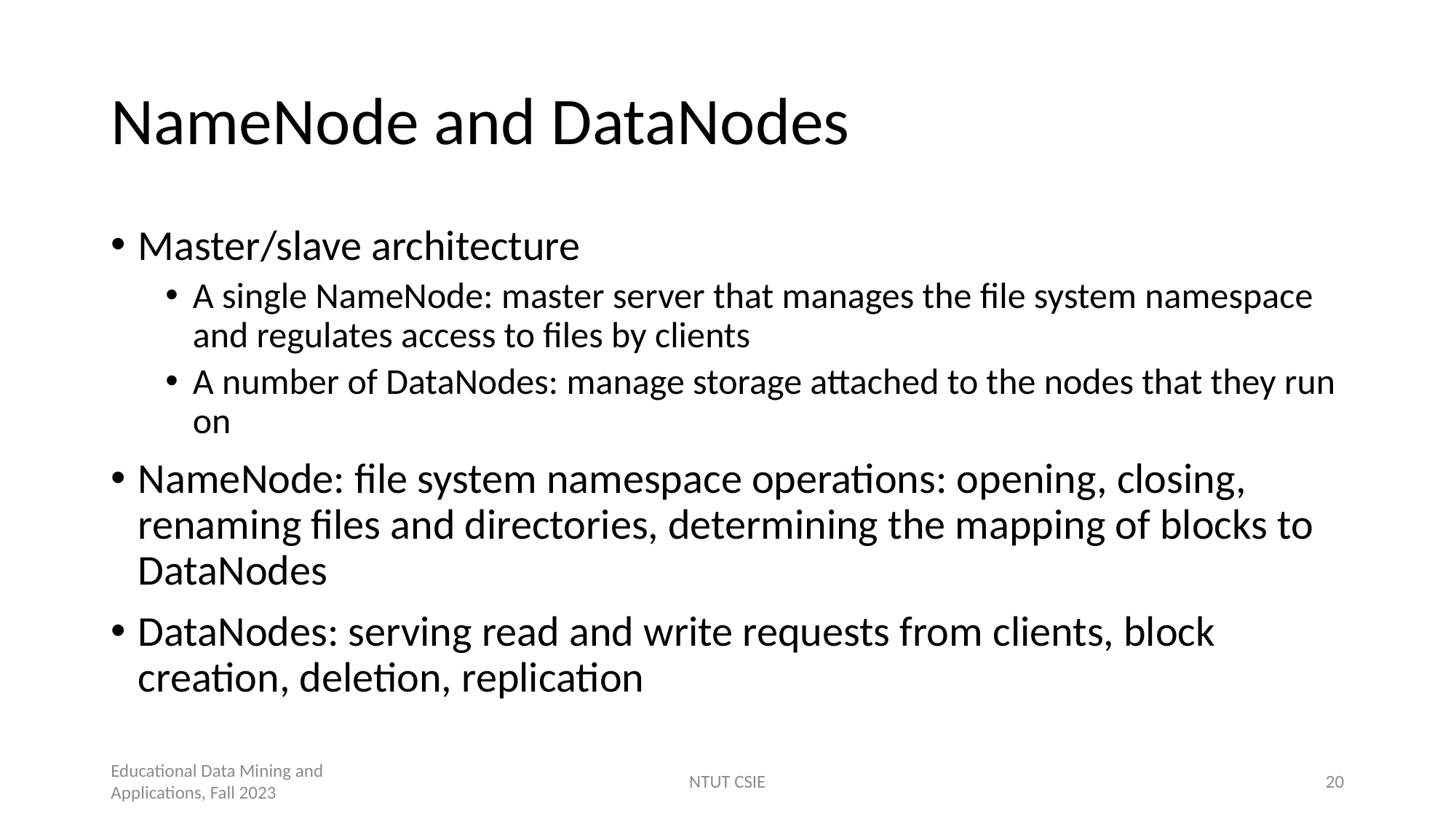

# NameNode and DataNodes
Master/slave architecture
A single NameNode: master server that manages the file system namespace and regulates access to files by clients
A number of DataNodes: manage storage attached to the nodes that they run on
NameNode: file system namespace operations: opening, closing, renaming files and directories, determining the mapping of blocks to DataNodes
DataNodes: serving read and write requests from clients, block creation, deletion, replication

Educational Data Mining and Applications, Fall 2023
NTUT CSIE
20